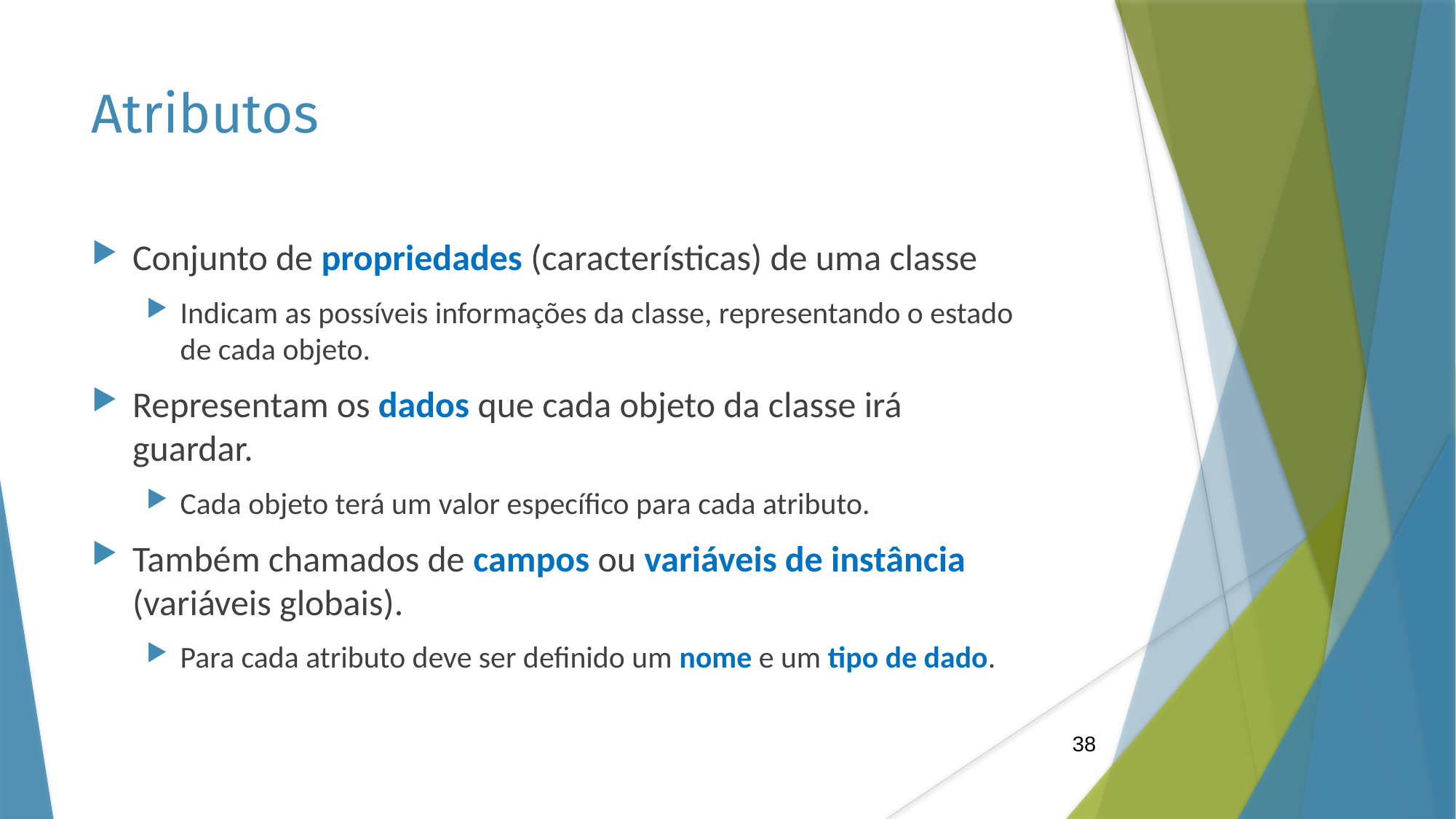

Atributos

Conjunto de propriedades (características) de uma classe
Indicam as possíveis informações da classe, representando o estado de cada objeto.
Representam os dados que cada objeto da classe irá guardar.
Cada objeto terá um valor específico para cada atributo.
Também chamados de campos ou variáveis de instância (variáveis globais).
Para cada atributo deve ser definido um nome e um tipo de dado.
38